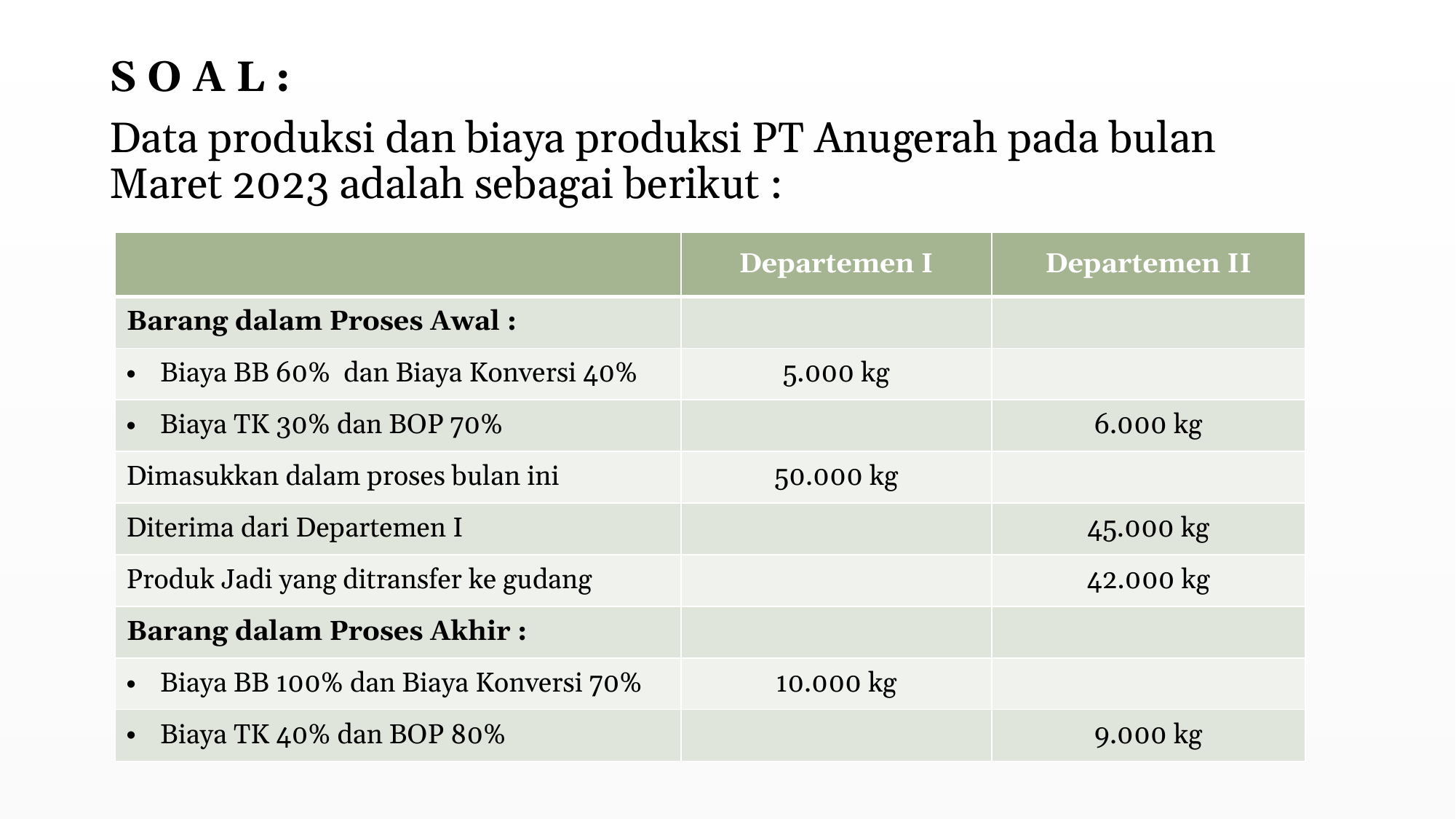

S O A L :
Data produksi dan biaya produksi PT Anugerah pada bulan Maret 2023 adalah sebagai berikut :
|  | Departemen I | Departemen II |
| --- | --- | --- |
| Barang dalam Proses Awal : |  |  |
| Biaya BB 60% dan Biaya Konversi 40% | 5.000 kg |  |
| Biaya TK 30% dan BOP 70% |  | 6.000 kg |
| Dimasukkan dalam proses bulan ini | 50.000 kg |  |
| Diterima dari Departemen I |  | 45.000 kg |
| Produk Jadi yang ditransfer ke gudang |  | 42.000 kg |
| Barang dalam Proses Akhir : |  |  |
| Biaya BB 100% dan Biaya Konversi 70% | 10.000 kg |  |
| Biaya TK 40% dan BOP 80% |  | 9.000 kg |